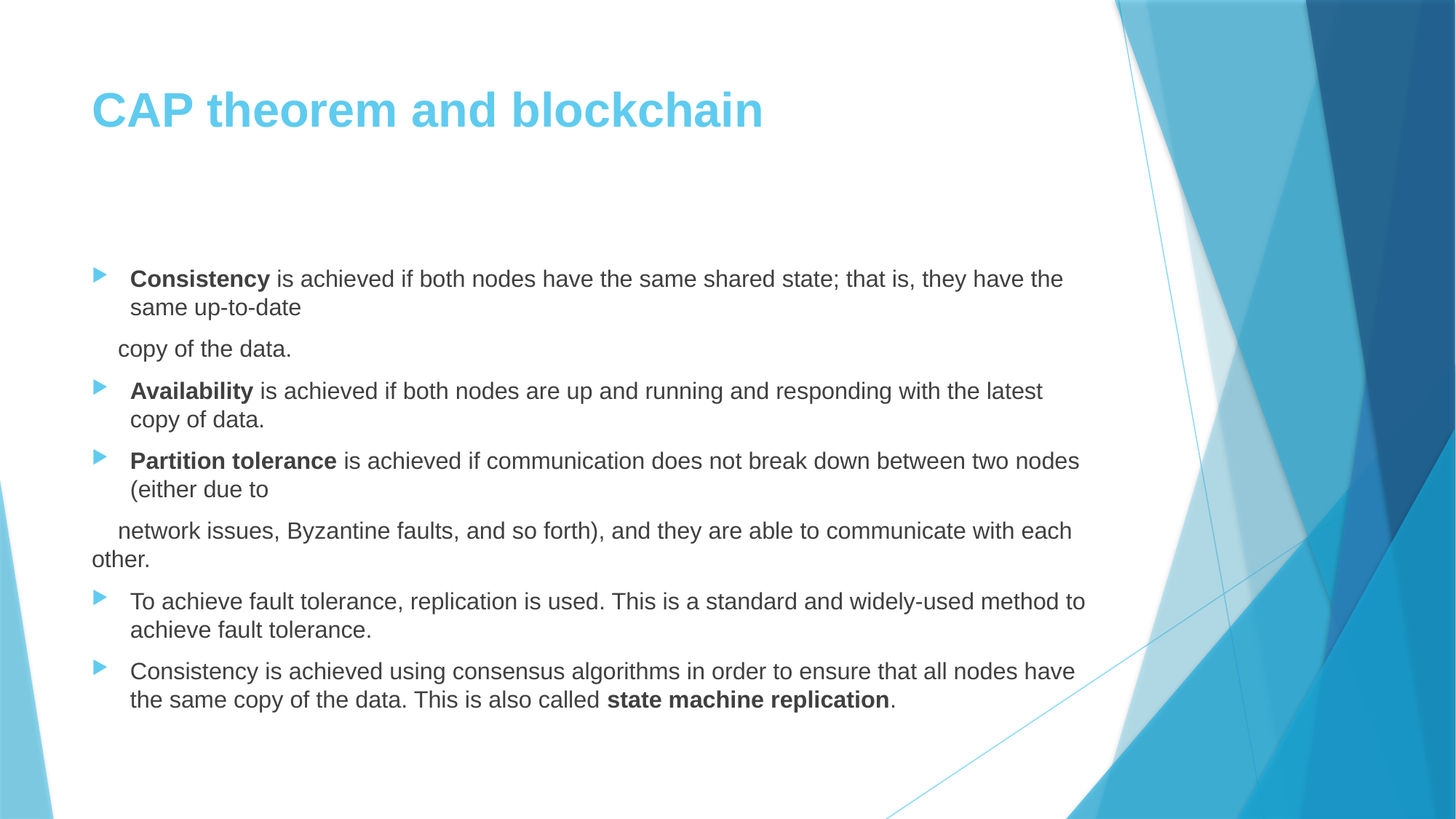

# CAP theorem and blockchain
Consistency is achieved if both nodes have the same shared state; that is, they have the same up-to-date
    copy of the data.
Availability is achieved if both nodes are up and running and responding with the latest copy of data.
Partition tolerance is achieved if communication does not break down between two nodes (either due to
    network issues, Byzantine faults, and so forth), and they are able to communicate with each other.
To achieve fault tolerance, replication is used. This is a standard and widely-used method to achieve fault tolerance.
Consistency is achieved using consensus algorithms in order to ensure that all nodes have the same copy of the data. This is also called state machine replication.